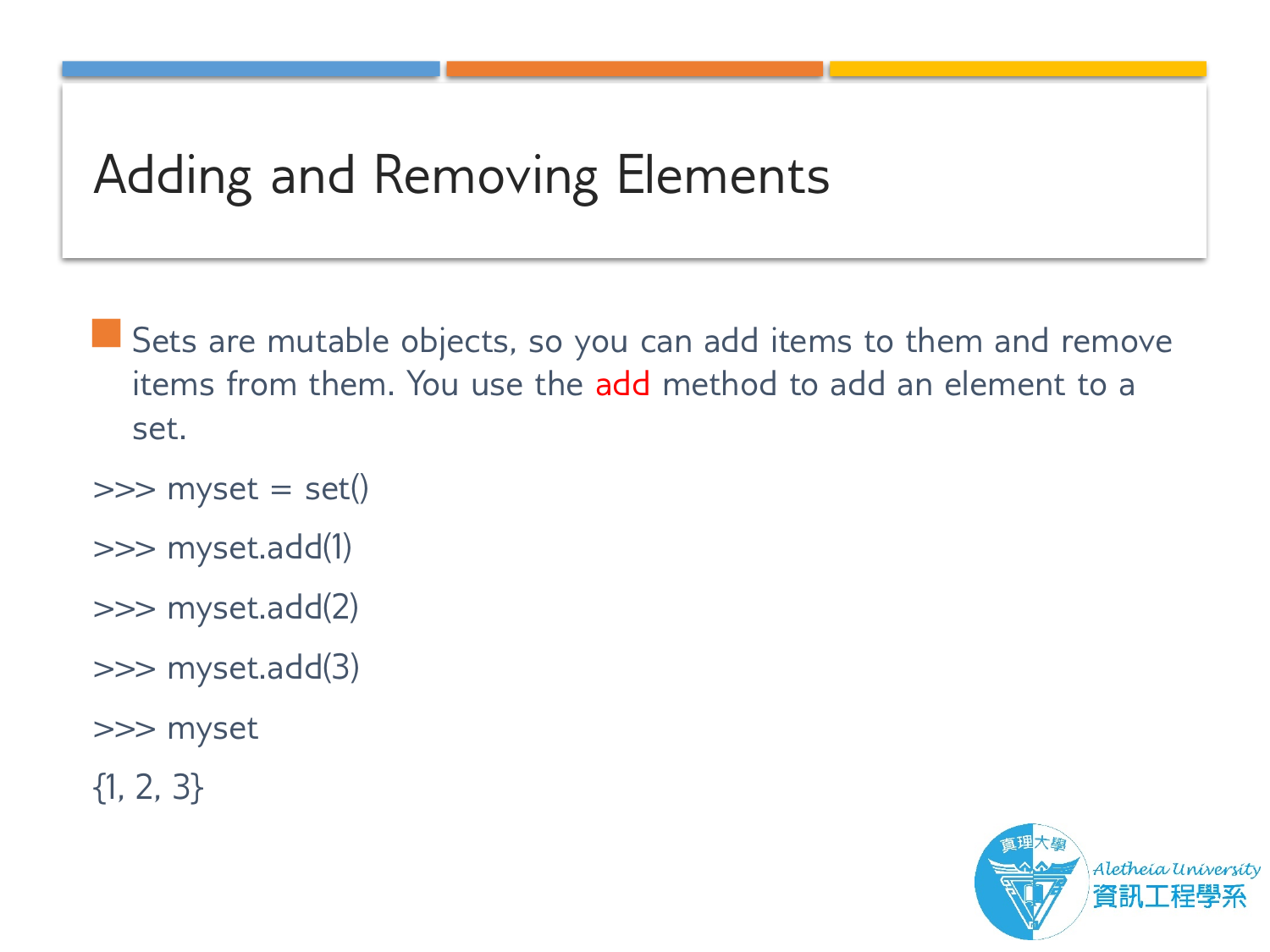

# Adding and Removing Elements
Sets are mutable objects, so you can add items to them and remove items from them. You use the add method to add an element to a set.
>>> myset = set()
>>> myset.add(1)
>>> myset.add(2)
>>> myset.add(3)
>>> myset
{1, 2, 3}